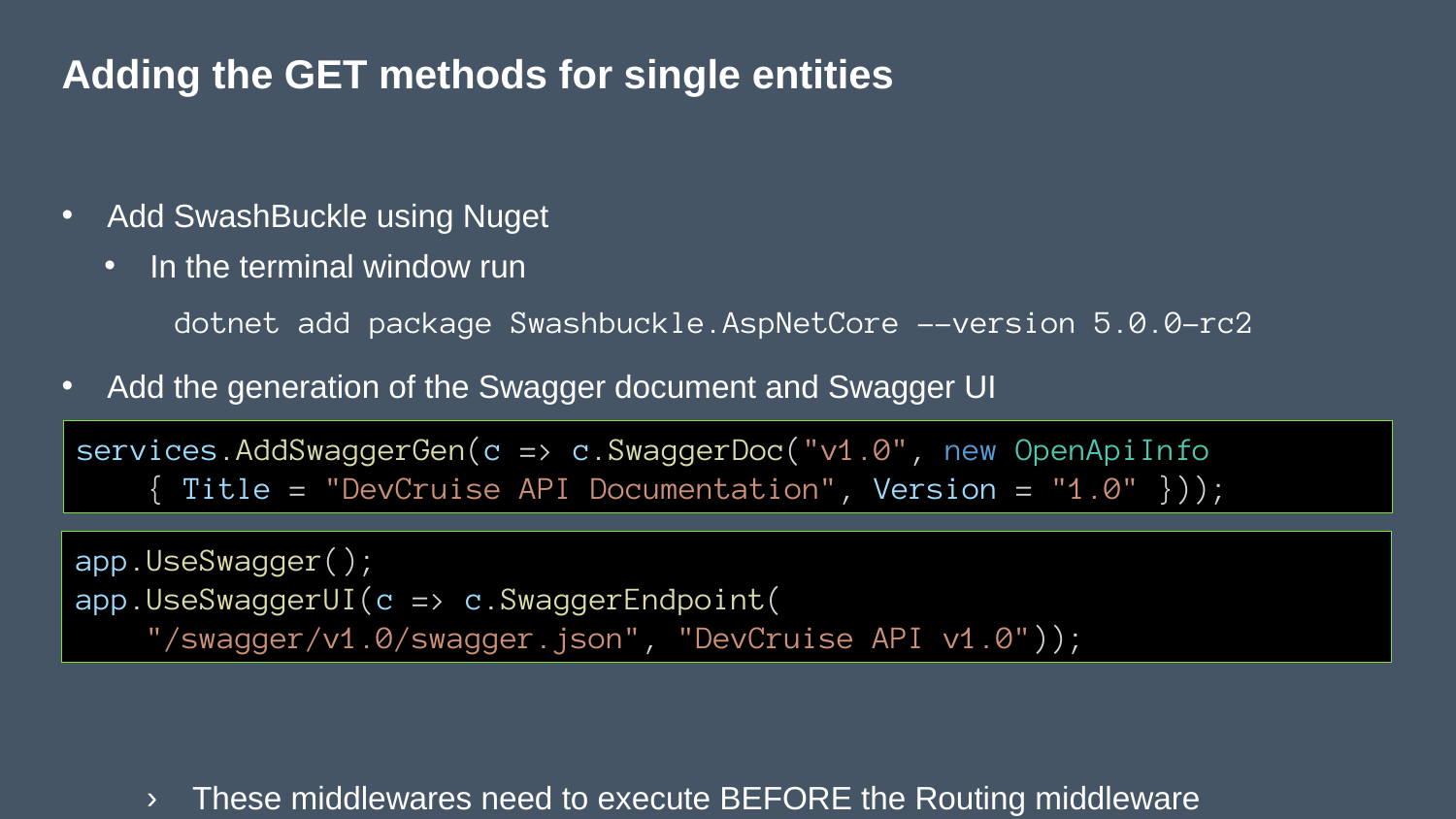

# Adding the GET methods for single entities
Add SwashBuckle using Nuget
In the terminal window run
    dotnet add package Swashbuckle.AspNetCore --version 5.0.0-rc2
Add the generation of the Swagger document and Swagger UI

These middlewares need to execute BEFORE the Routing middleware
The “v1.0” string in the generation translates to “/v1.0/” in the UI middleware
services.AddSwaggerGen(c => c.SwaggerDoc("v1.0", new OpenApiInfo
    { Title = "DevCruise API Documentation", Version = "1.0" }));
app.UseSwagger();
app.UseSwaggerUI(c => c.SwaggerEndpoint(
    "/swagger/v1.0/swagger.json", "DevCruise API v1.0"));